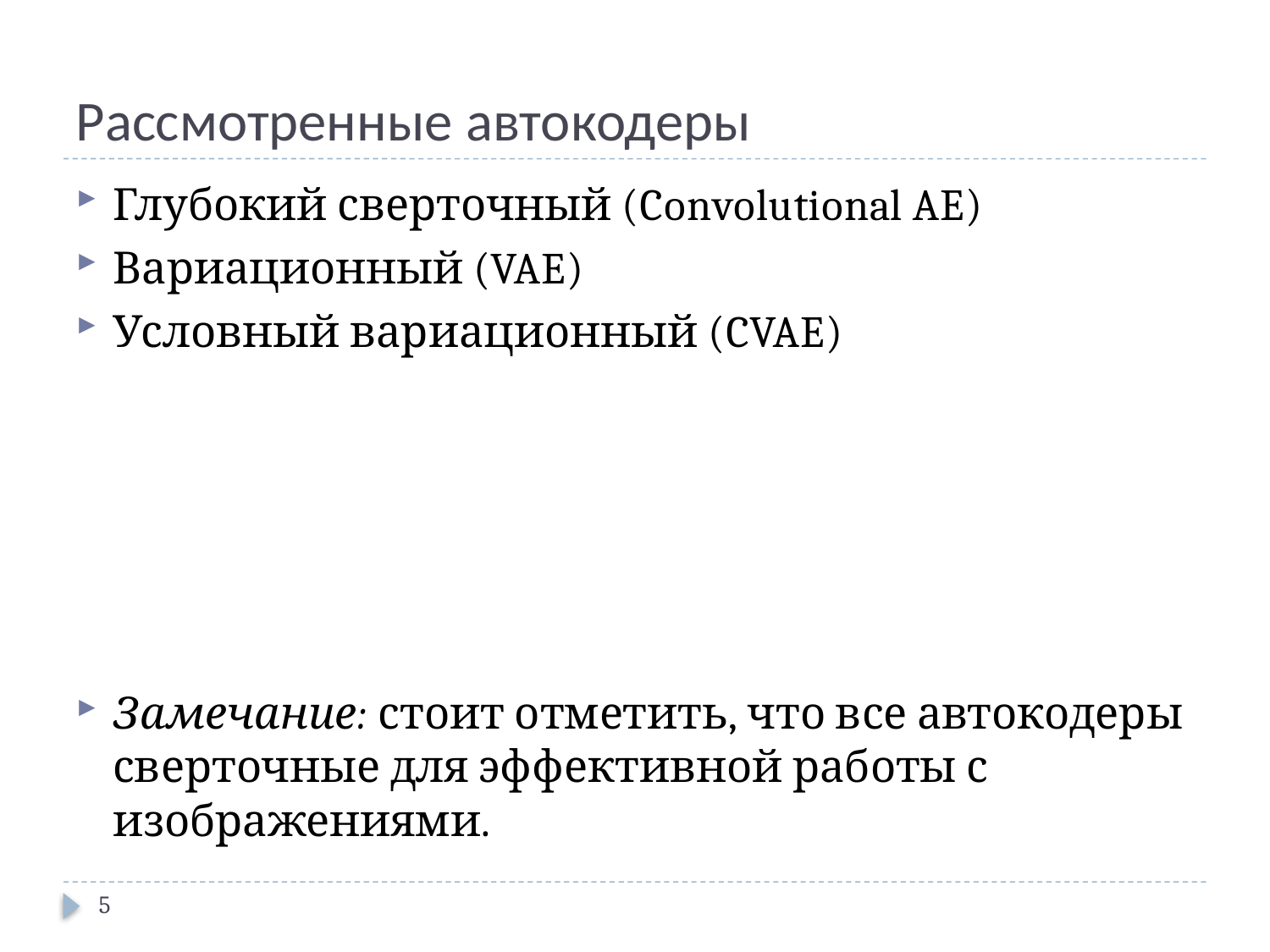

# Рассмотренные автокодеры
Глубокий сверточный (Convolutional AE)
Вариационный (VAE)
Условный вариационный (CVAE)

Замечание: стоит отметить, что все автокодеры сверточные для эффективной работы с изображениями.
5